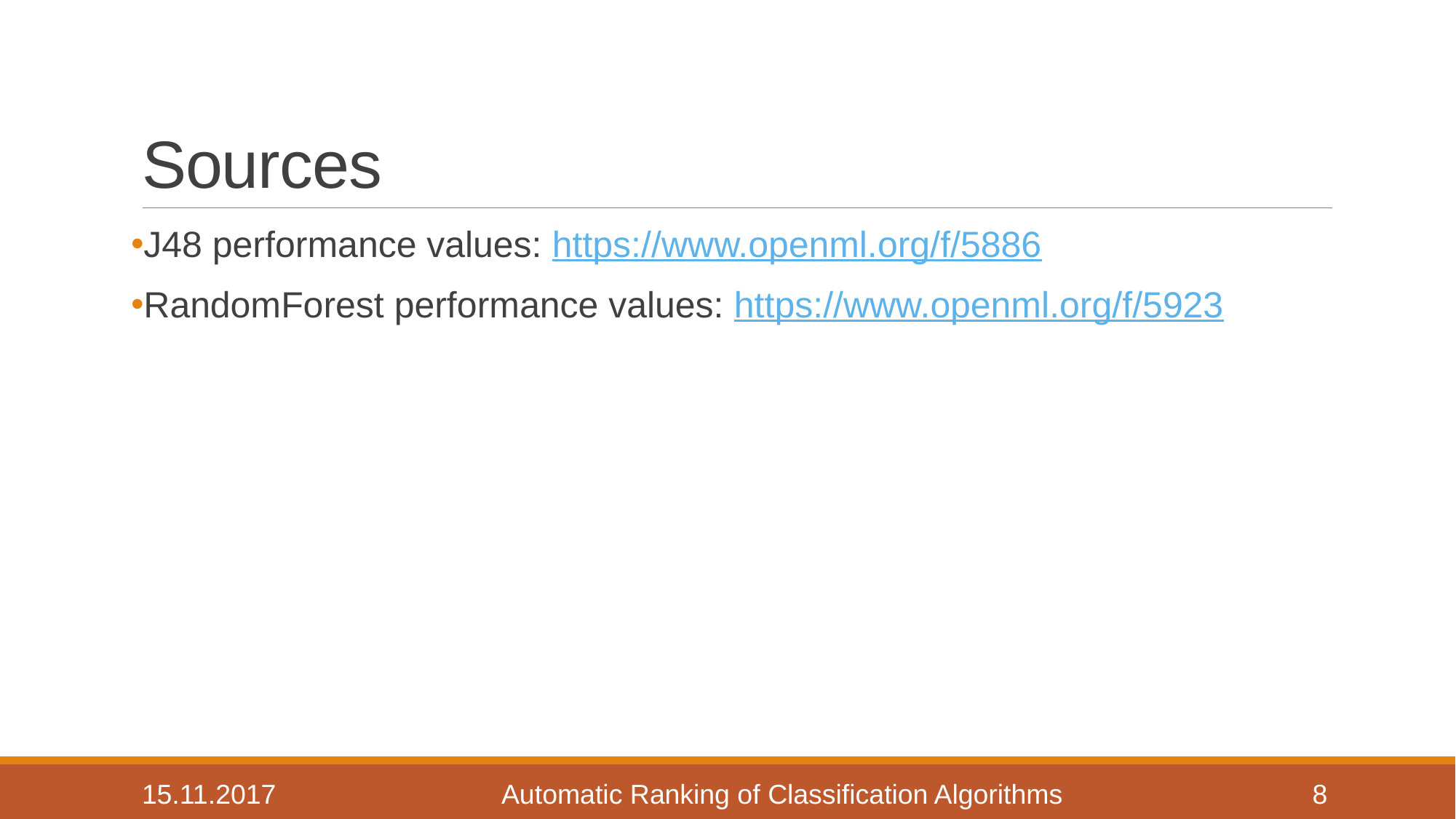

# Sources
J48 performance values: https://www.openml.org/f/5886
RandomForest performance values: https://www.openml.org/f/5923
15.11.2017
Automatic Ranking of Classification Algorithms
8